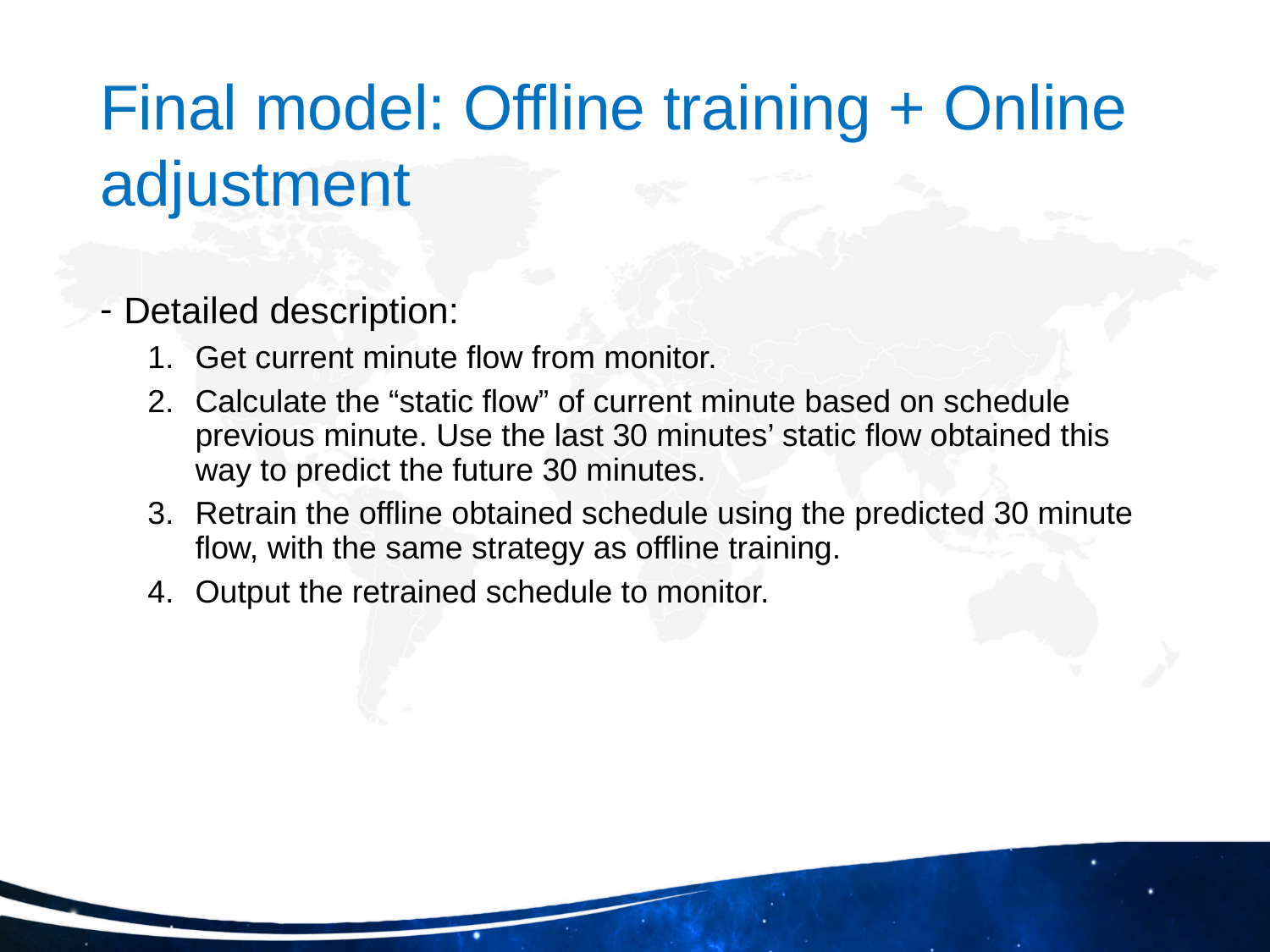

# Final model: Offline training + Online adjustment
Detailed description:
Get current minute flow from monitor.
Calculate the “static flow” of current minute based on schedule  previous minute. Use the last 30 minutes’ static flow obtained this way to predict the future 30 minutes.
Retrain the offline obtained schedule using the predicted 30 minute flow, with the same strategy as offline training.
Output the retrained schedule to monitor.